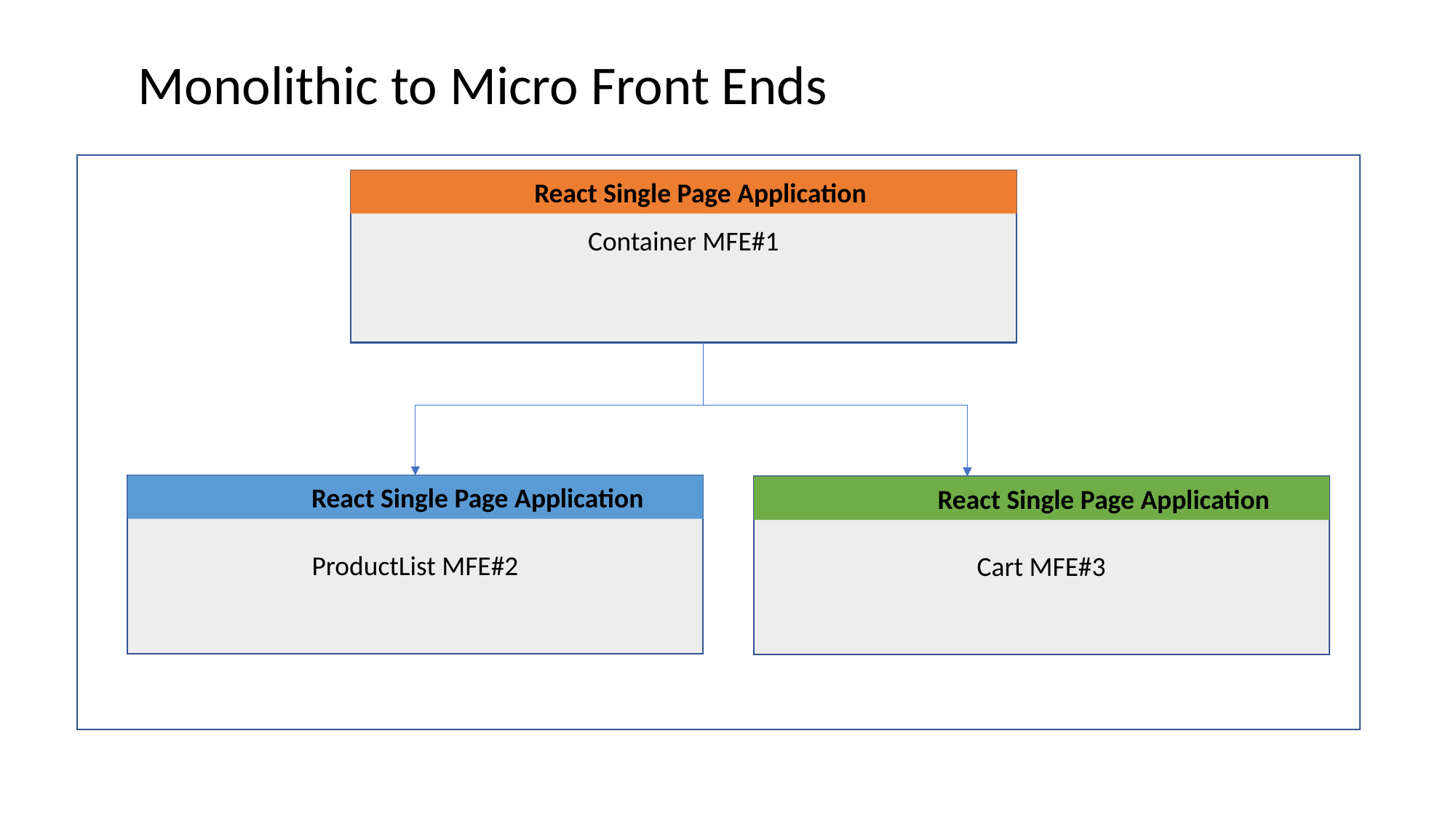

Monolithic to Micro Front Ends

Container MFE#1

                            React Single Page Application
ProductList MFE#2
                            React Single Page Application
Cart MFE#3
                            React Single Page Application